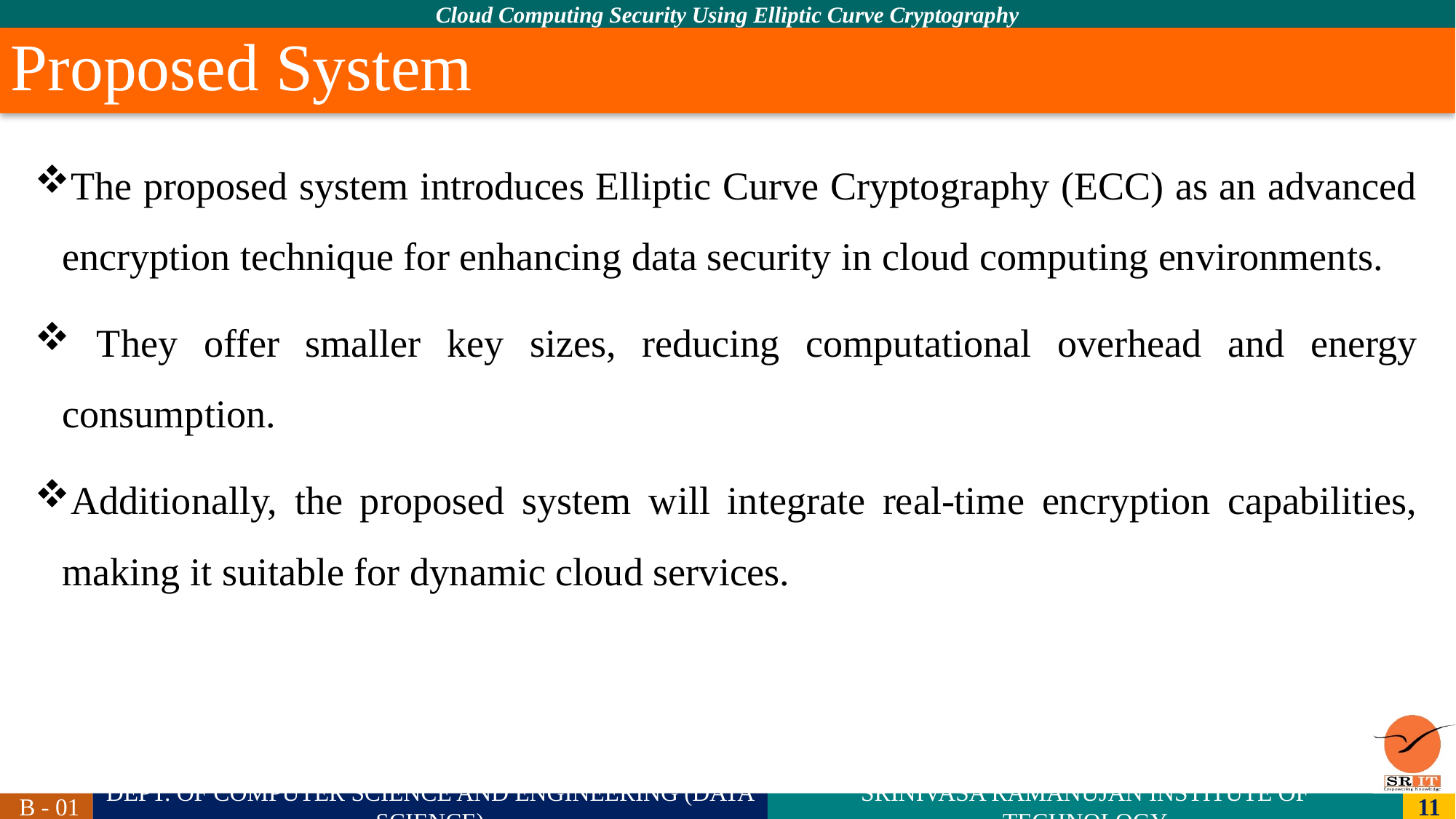

# Proposed System
The proposed system introduces Elliptic Curve Cryptography (ECC) as an advanced encryption technique for enhancing data security in cloud computing environments.
 They offer smaller key sizes, reducing computational overhead and energy consumption.
Additionally, the proposed system will integrate real-time encryption capabilities, making it suitable for dynamic cloud services.